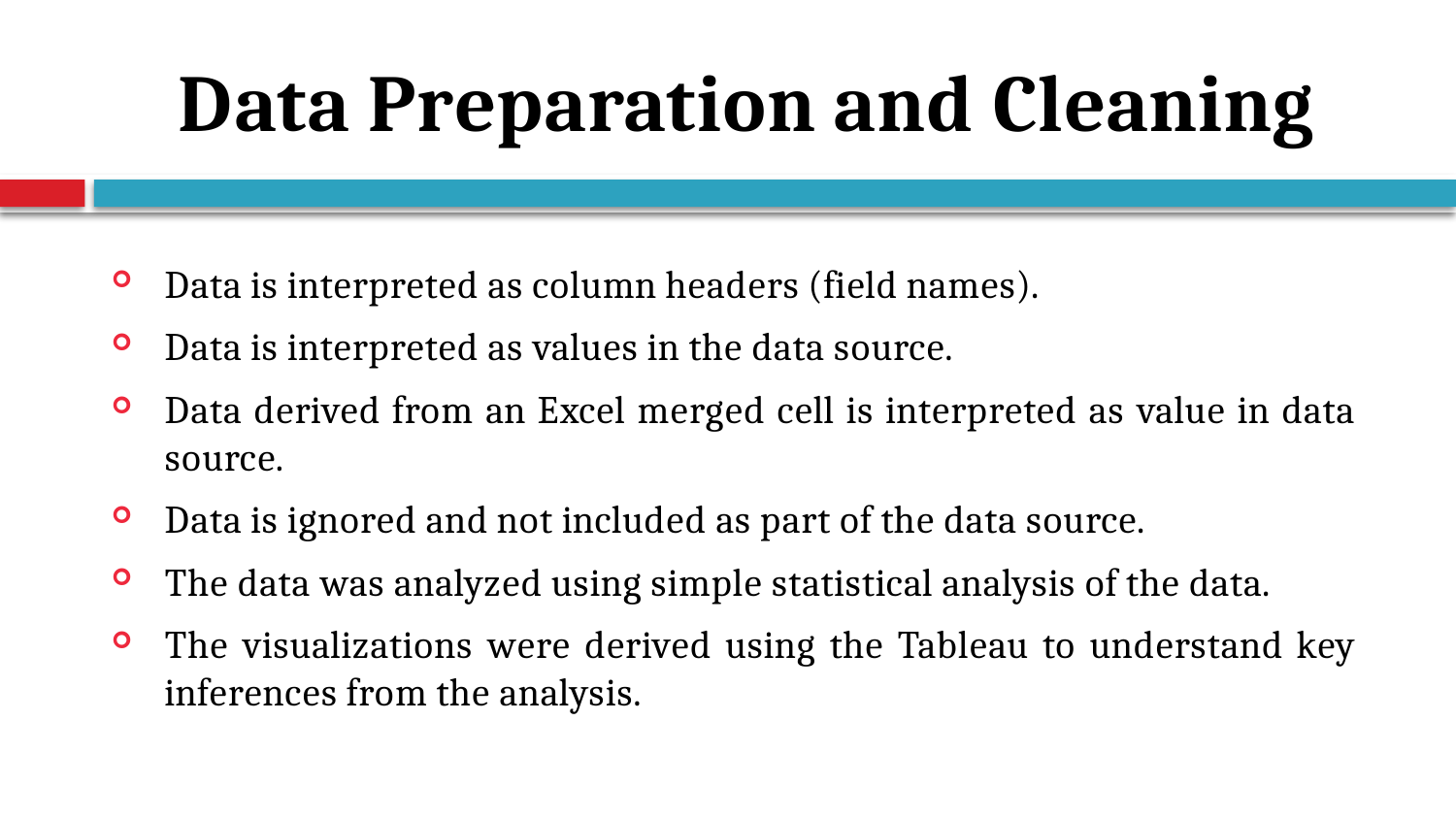

# Data Preparation and Cleaning
Data is interpreted as column headers (field names).
Data is interpreted as values in the data source.
Data derived from an Excel merged cell is interpreted as value in data source.
Data is ignored and not included as part of the data source.
The data was analyzed using simple statistical analysis of the data.
The visualizations were derived using the Tableau to understand key inferences from the analysis.